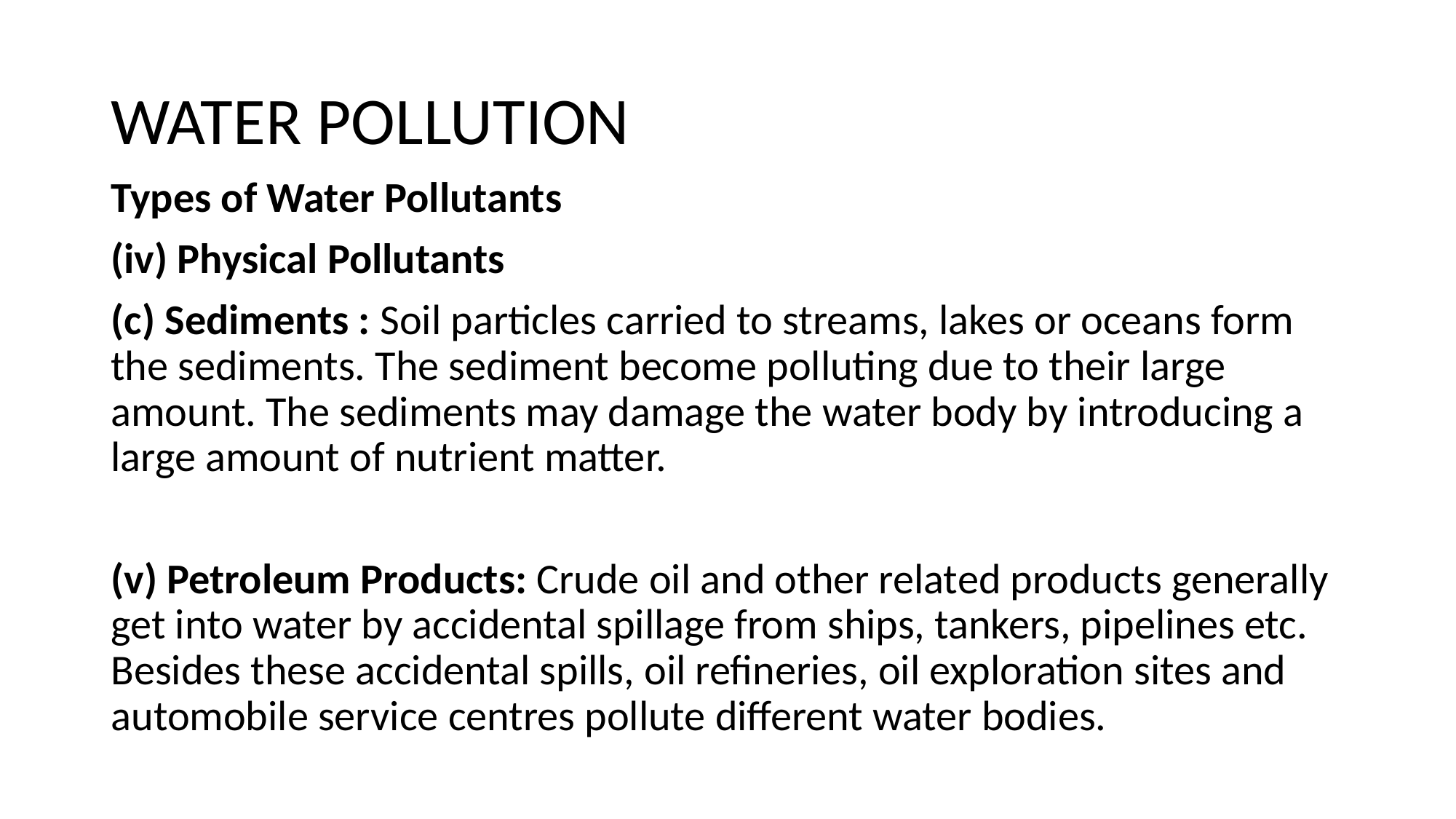

# WATER POLLUTION
Types of Water Pollutants
(iv) Physical Pollutants
(c) Sediments : Soil particles carried to streams, lakes or oceans form the sediments. The sediment become polluting due to their large amount. The sediments may damage the water body by introducing a large amount of nutrient matter.

(v) Petroleum Products: Crude oil and other related products generally get into water by accidental spillage from ships, tankers, pipelines etc. Besides these accidental spills, oil refineries, oil exploration sites and automobile service centres pollute different water bodies.